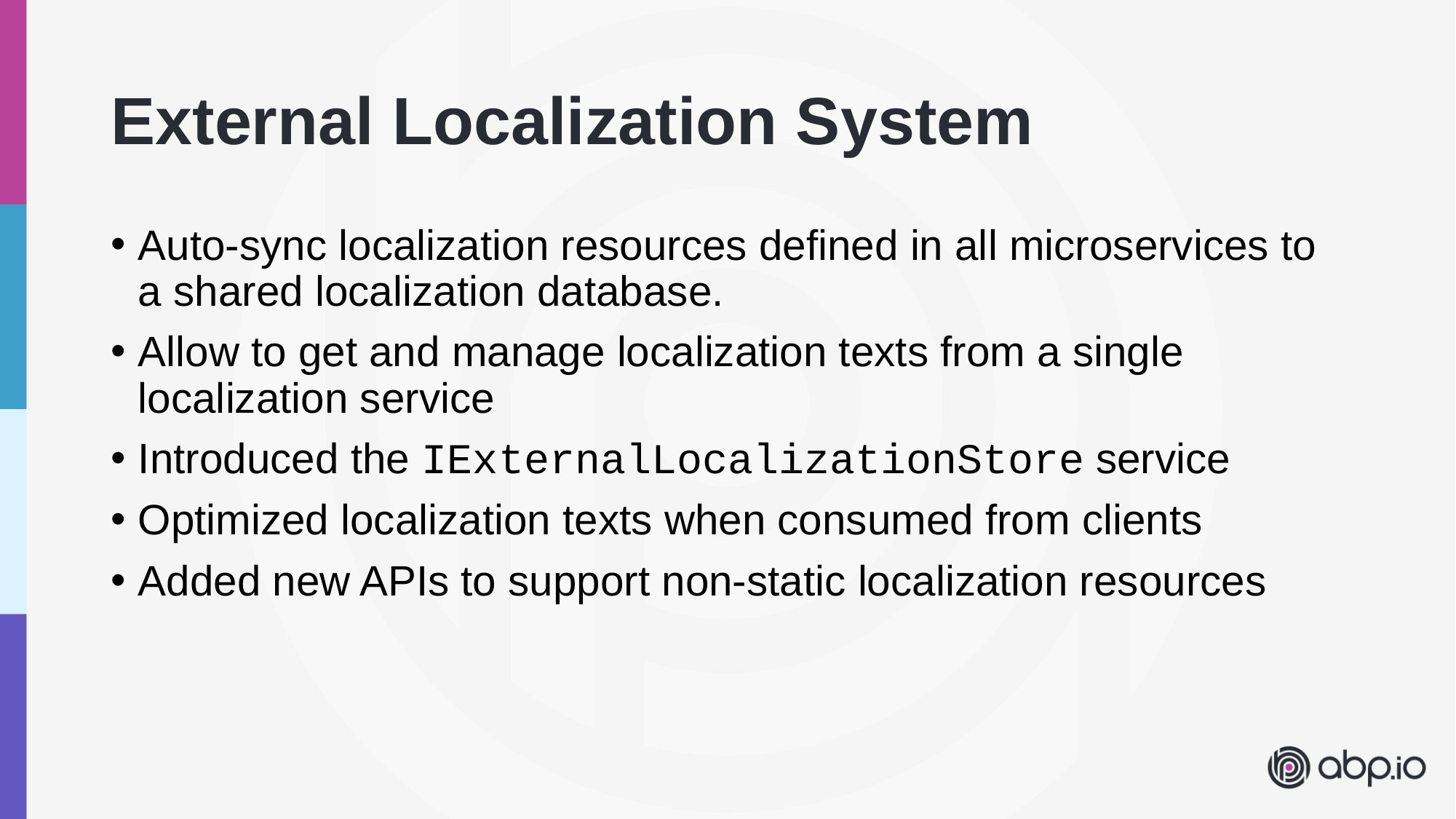

# External Localization System
Auto-sync localization resources defined in all microservices to a shared localization database.
Allow to get and manage localization texts from a single localization service
Introduced the IExternalLocalizationStore service
Optimized localization texts when consumed from clients
Added new APIs to support non-static localization resources